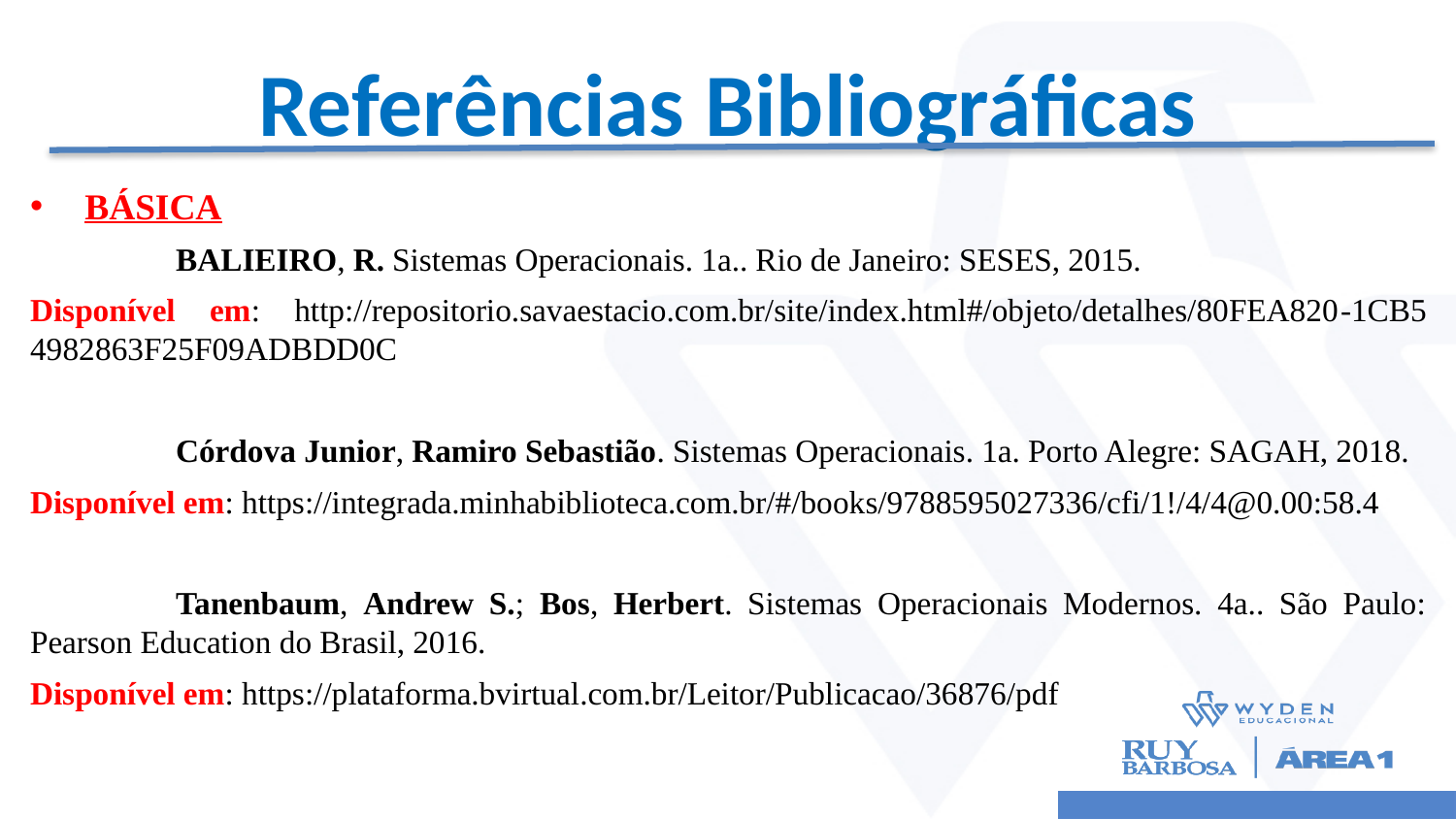

# Referências Bibliográficas
BÁSICA
	BALIEIRO, R. Sistemas Operacionais. 1a.. Rio de Janeiro: SESES, 2015.
Disponível em: http://repositorio.savaestacio.com.br/site/index.html#/objeto/detalhes/80FEA820­-1CB5­4982­863F­25F09ADBDD0C

	Córdova Junior, Ramiro Sebastião. Sistemas Operacionais. 1a. Porto Alegre: SAGAH, 2018.
Disponível em: https://integrada.minhabiblioteca.com.br/#/books/9788595027336/cfi/1!/4/4@0.00:58.4

	Tanenbaum, Andrew S.; Bos, Herbert. Sistemas Operacionais Modernos. 4a.. São Paulo: Pearson Education do Brasil, 2016.
Disponível em: https://plataforma.bvirtual.com.br/Leitor/Publicacao/36876/pdf